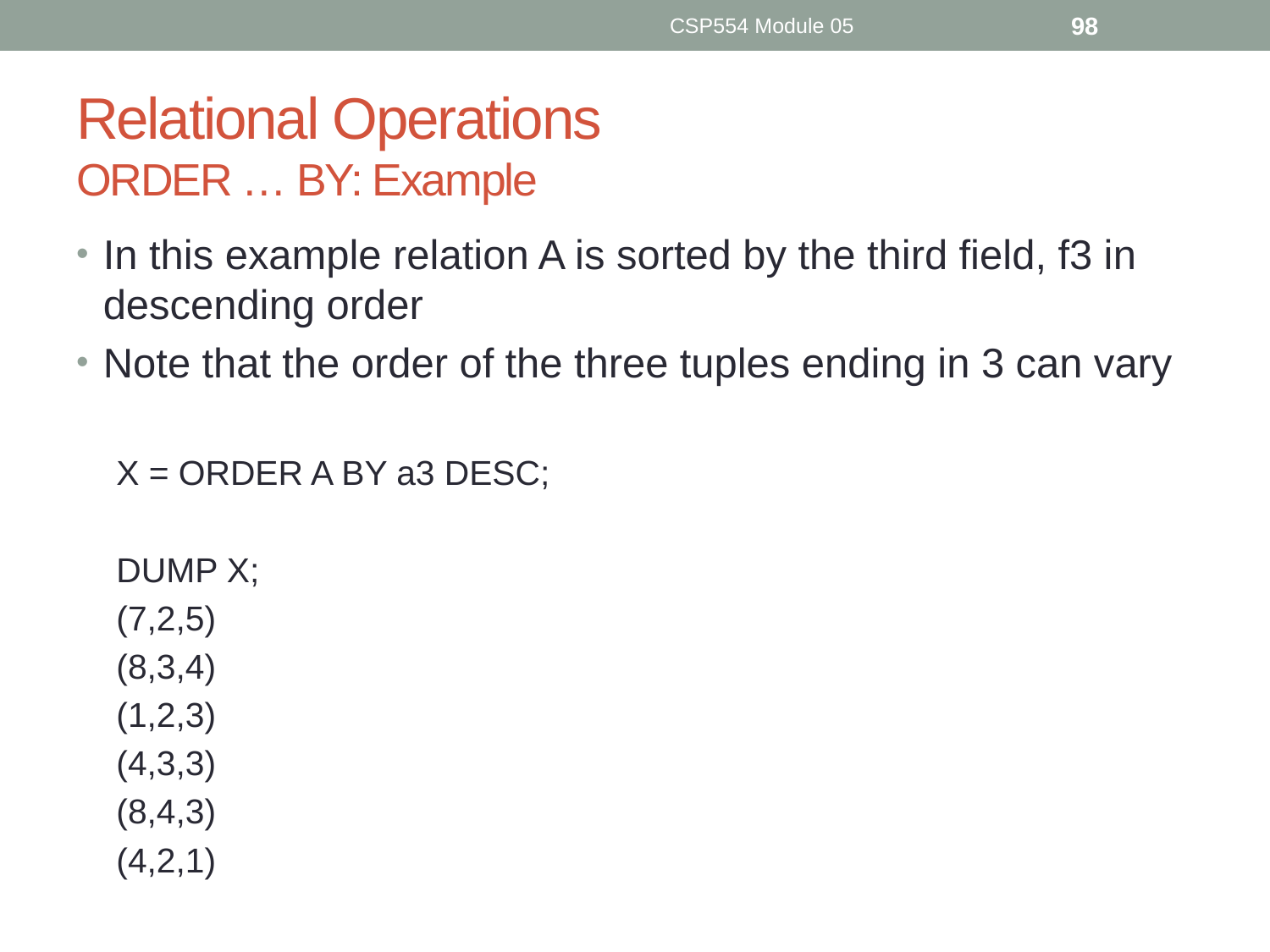

CSP554 Module 05
98
# Relational Operations ORDER … BY: Example
In this example relation A is sorted by the third field, f3 in descending order
Note that the order of the three tuples ending in 3 can vary

X = ORDER A BY a3 DESC;

DUMP X;
(7,2,5)
(8,3,4)
(1,2,3)
(4,3,3)
(8,4,3)
(4,2,1)